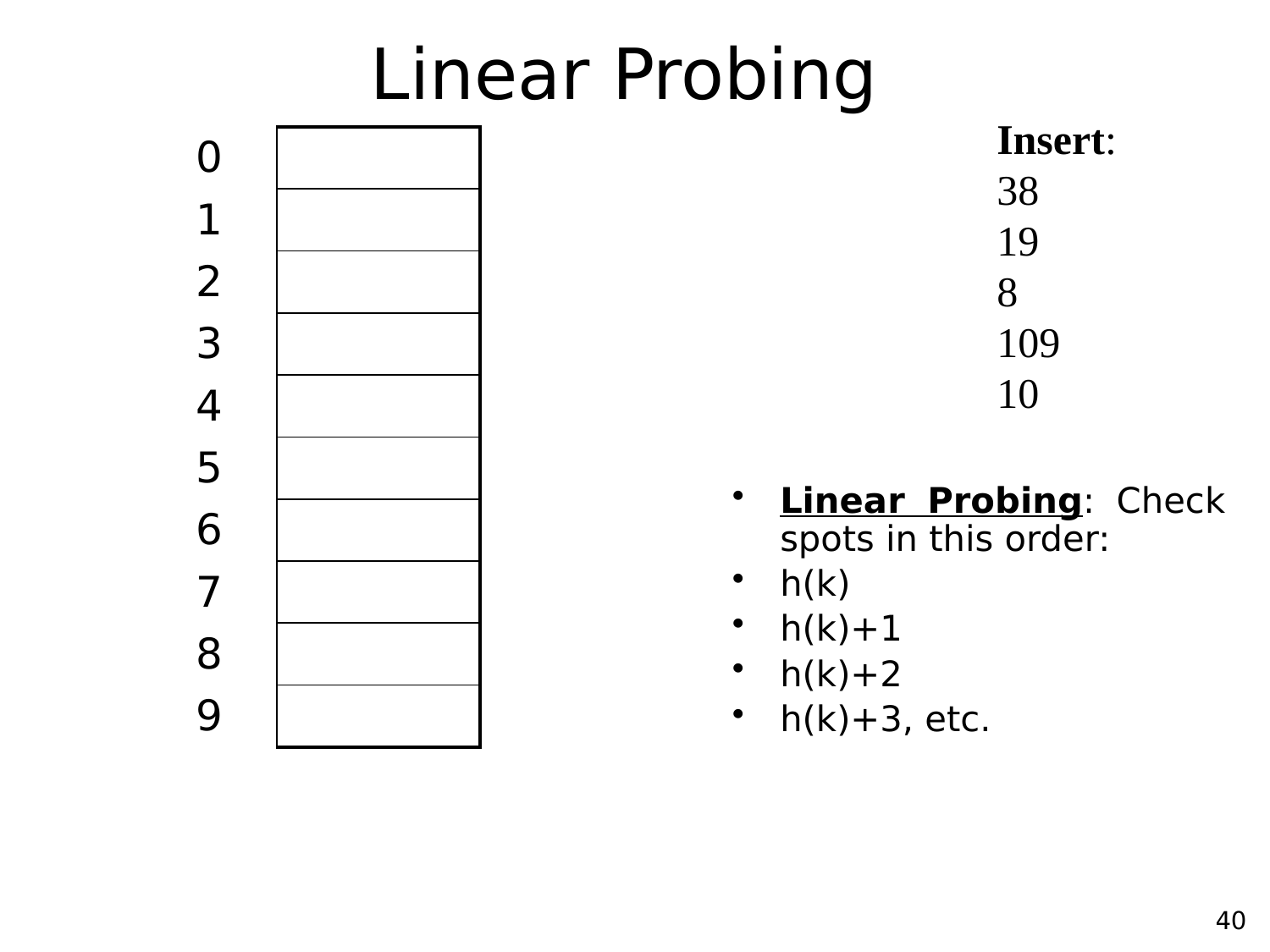

# Linear Probing
Insert:
38
19
8
109
10
| 0 |  |
| --- | --- |
| 1 |  |
| 2 |  |
| 3 |  |
| 4 |  |
| 5 |  |
| 6 |  |
| 7 |  |
| 8 |  |
| 9 |  |
Linear Probing: Check spots in this order:
h(k)
h(k)+1
h(k)+2
h(k)+3, etc.